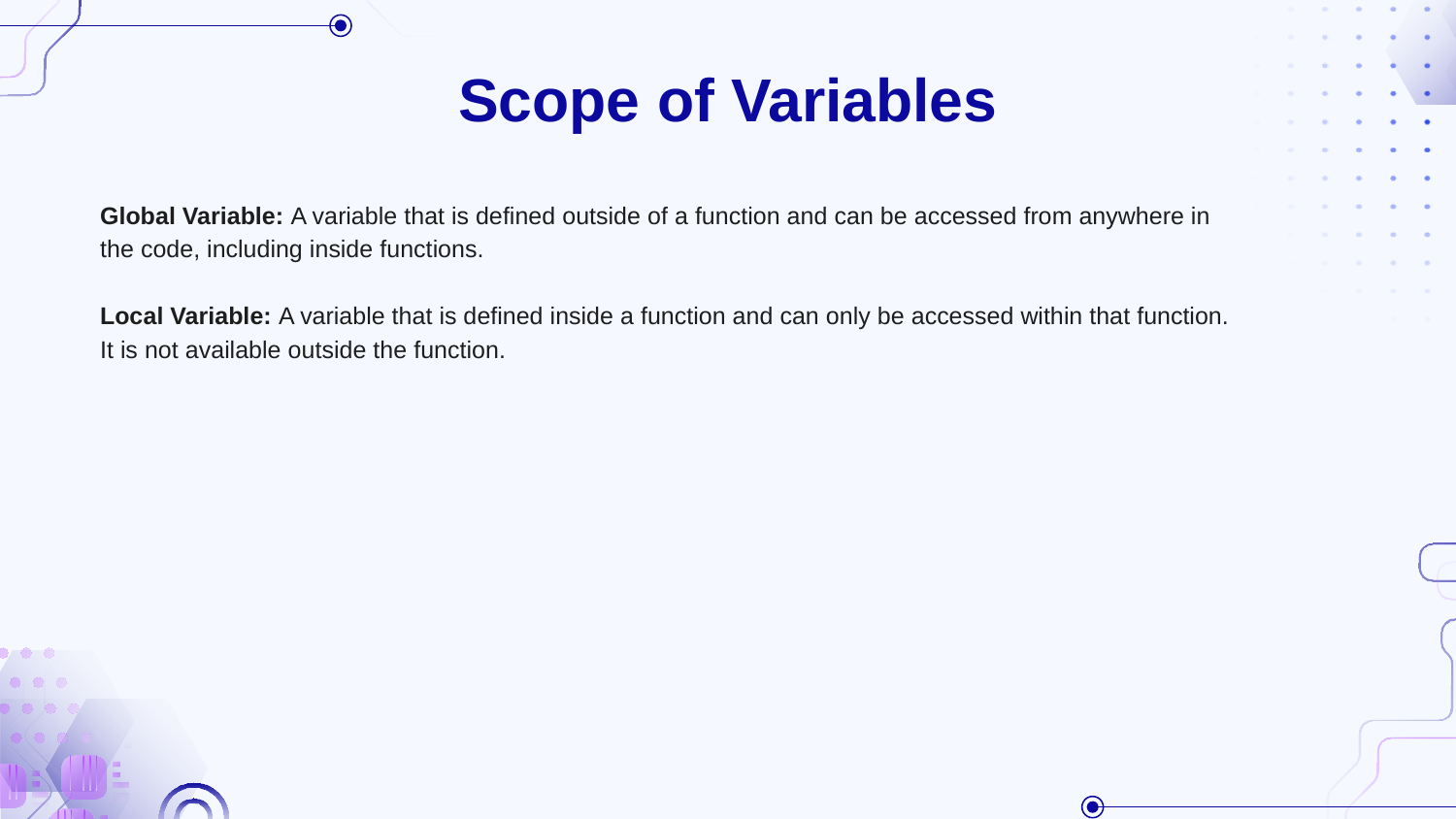

# Scope of Variables
Global Variable: A variable that is defined outside of a function and can be accessed from anywhere in the code, including inside functions.

Local Variable: A variable that is defined inside a function and can only be accessed within that function. It is not available outside the function.